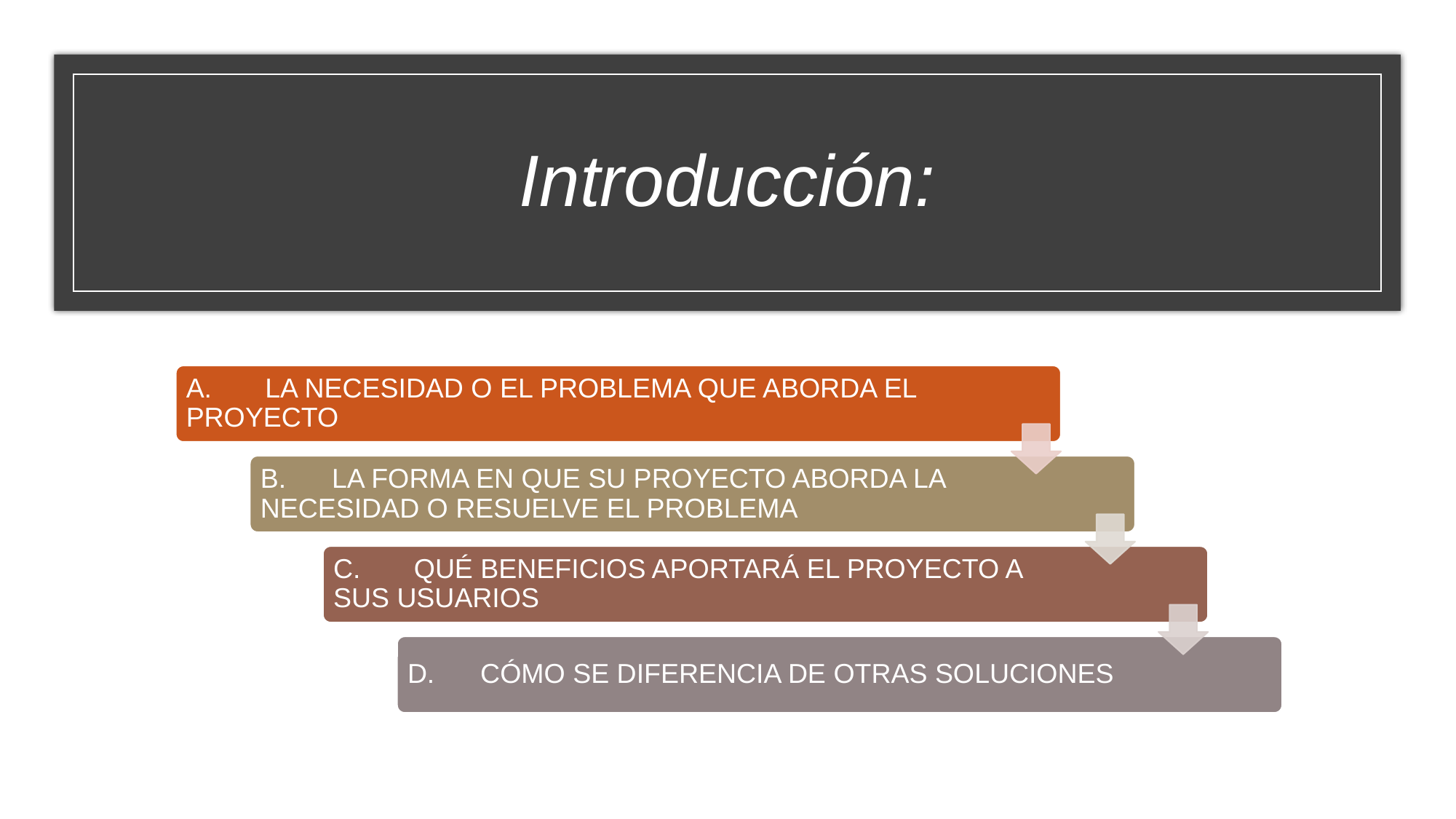

# Introducción:

A.       LA NECESIDAD O EL PROBLEMA QUE ABORDA EL PROYECTO

B.      LA FORMA EN QUE SU PROYECTO ABORDA LA NECESIDAD O RESUELVE EL PROBLEMA

C.       QUÉ BENEFICIOS APORTARÁ EL PROYECTO A SUS USUARIOS

D.      CÓMO SE DIFERENCIA DE OTRAS SOLUCIONES